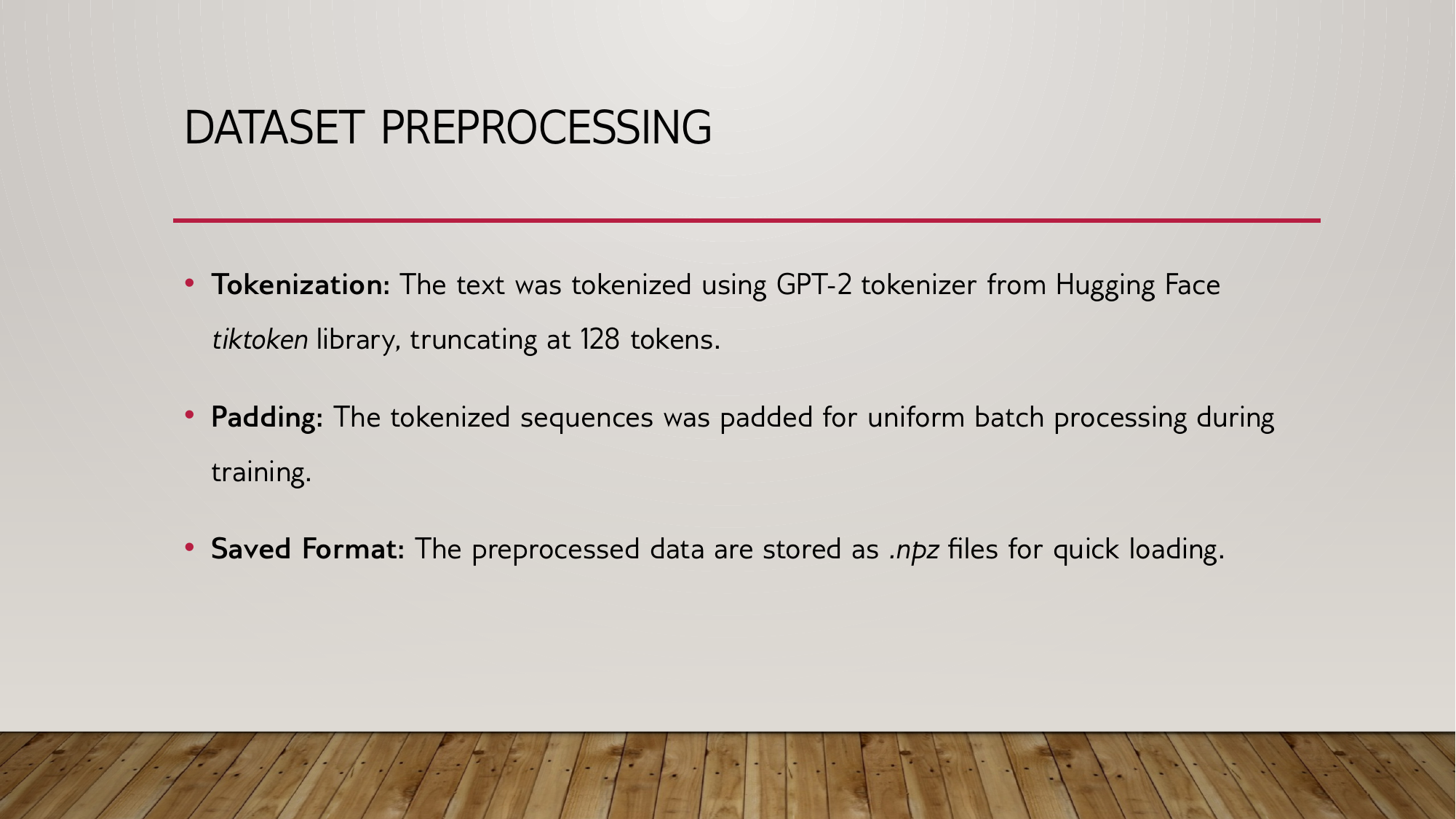

# Dataset preprocessing
Tokenization: The text was tokenized using GPT-2 tokenizer from Hugging Face tiktoken library, truncating at 128 tokens.
Padding: The tokenized sequences was padded for uniform batch processing during training.
Saved Format: The preprocessed data are stored as .npz files for quick loading.